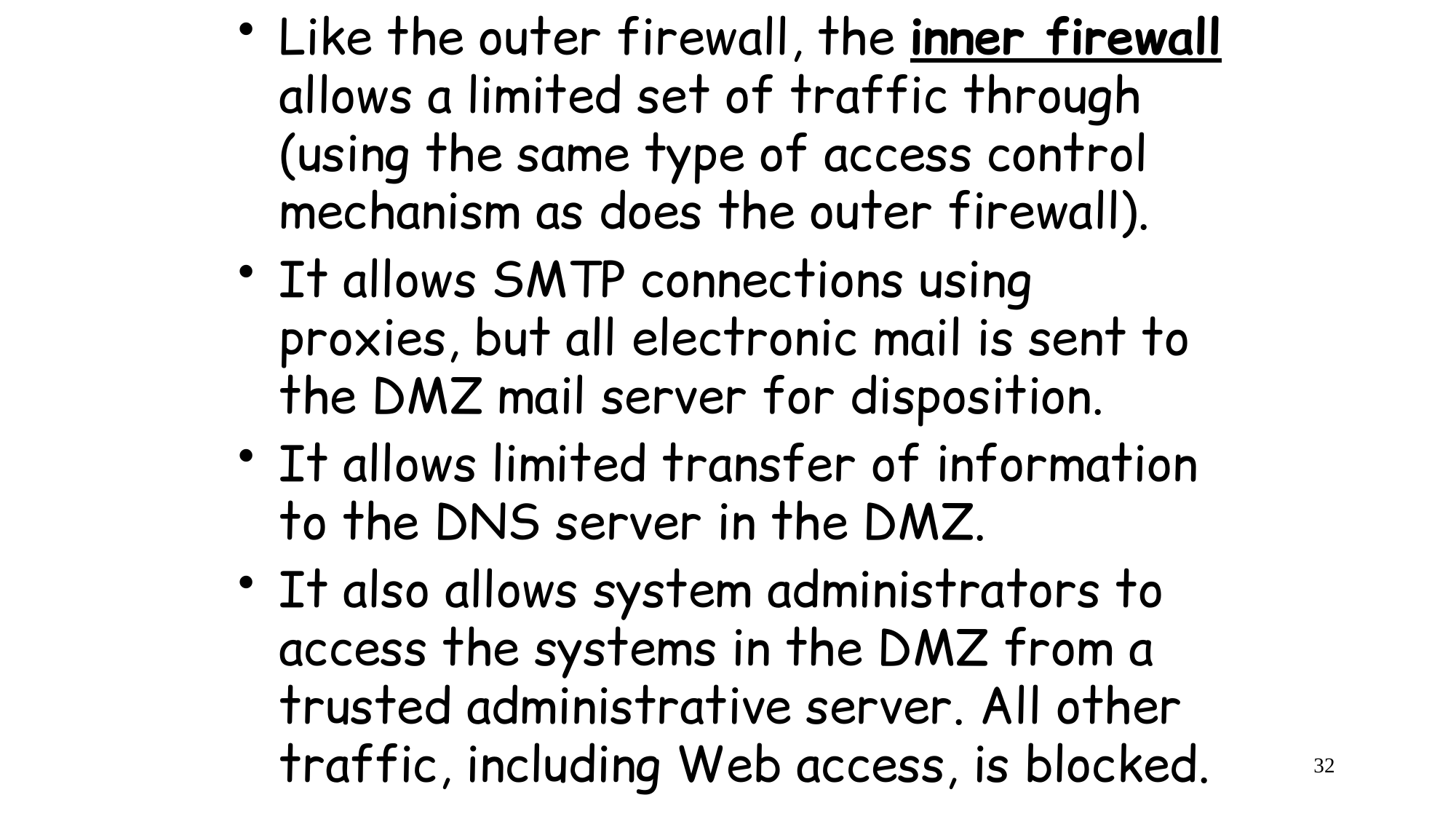

Like the outer firewall, the inner firewall allows a limited set of traffic through (using the same type of access control mechanism as does the outer firewall).
It allows SMTP connections using proxies, but all electronic mail is sent to the DMZ mail server for disposition.
It allows limited transfer of information to the DNS server in the DMZ.
It also allows system administrators to access the systems in the DMZ from a trusted administrative server. All other traffic, including Web access, is blocked.
32